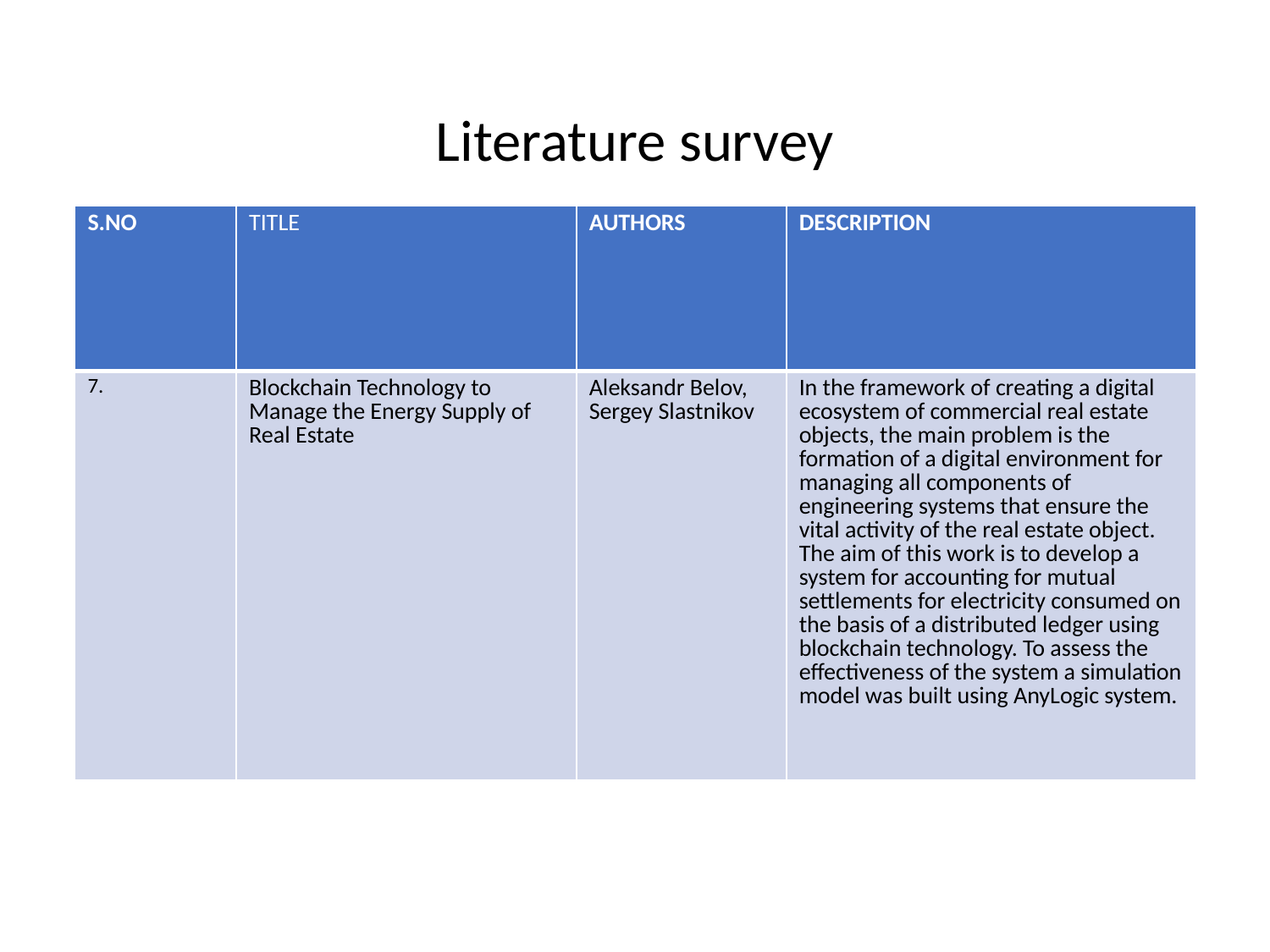

# Literature survey
| S.NO | TITLE | AUTHORS | DESCRIPTION |
| --- | --- | --- | --- |
| 7. | Blockchain Technology to Manage the Energy Supply of Real Estate | Aleksandr Belov, Sergey Slastnikov | In the framework of creating a digital ecosystem of commercial real estate objects, the main problem is the formation of a digital environment for managing all components of engineering systems that ensure the vital activity of the real estate object. The aim of this work is to develop a system for accounting for mutual settlements for electricity consumed on the basis of a distributed ledger using blockchain technology. To assess the effectiveness of the system a simulation model was built using AnyLogic system. |